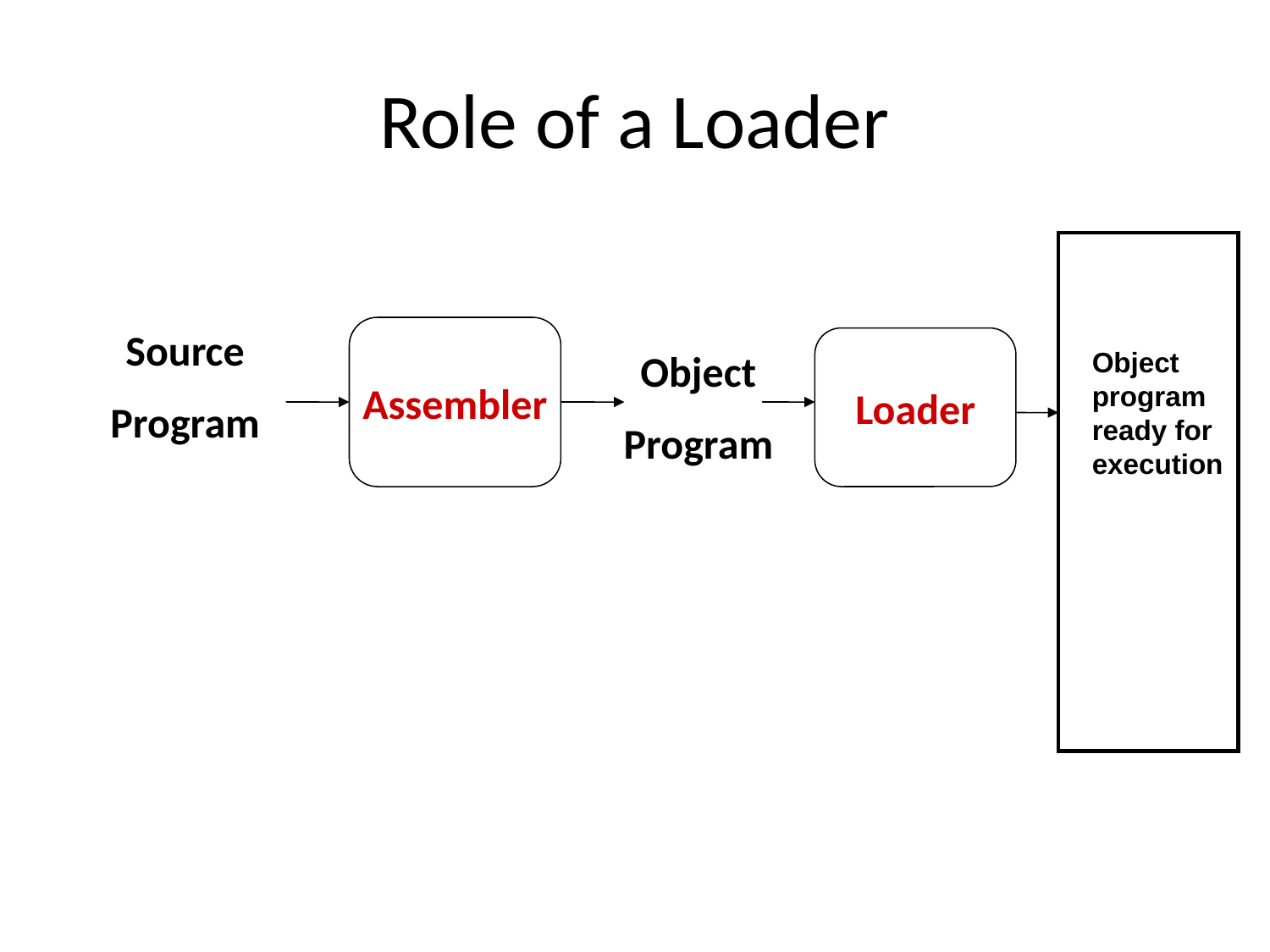

# Role of a Loader

Source
Program
Assembler
Loader
Object
Program
Object program ready for execution